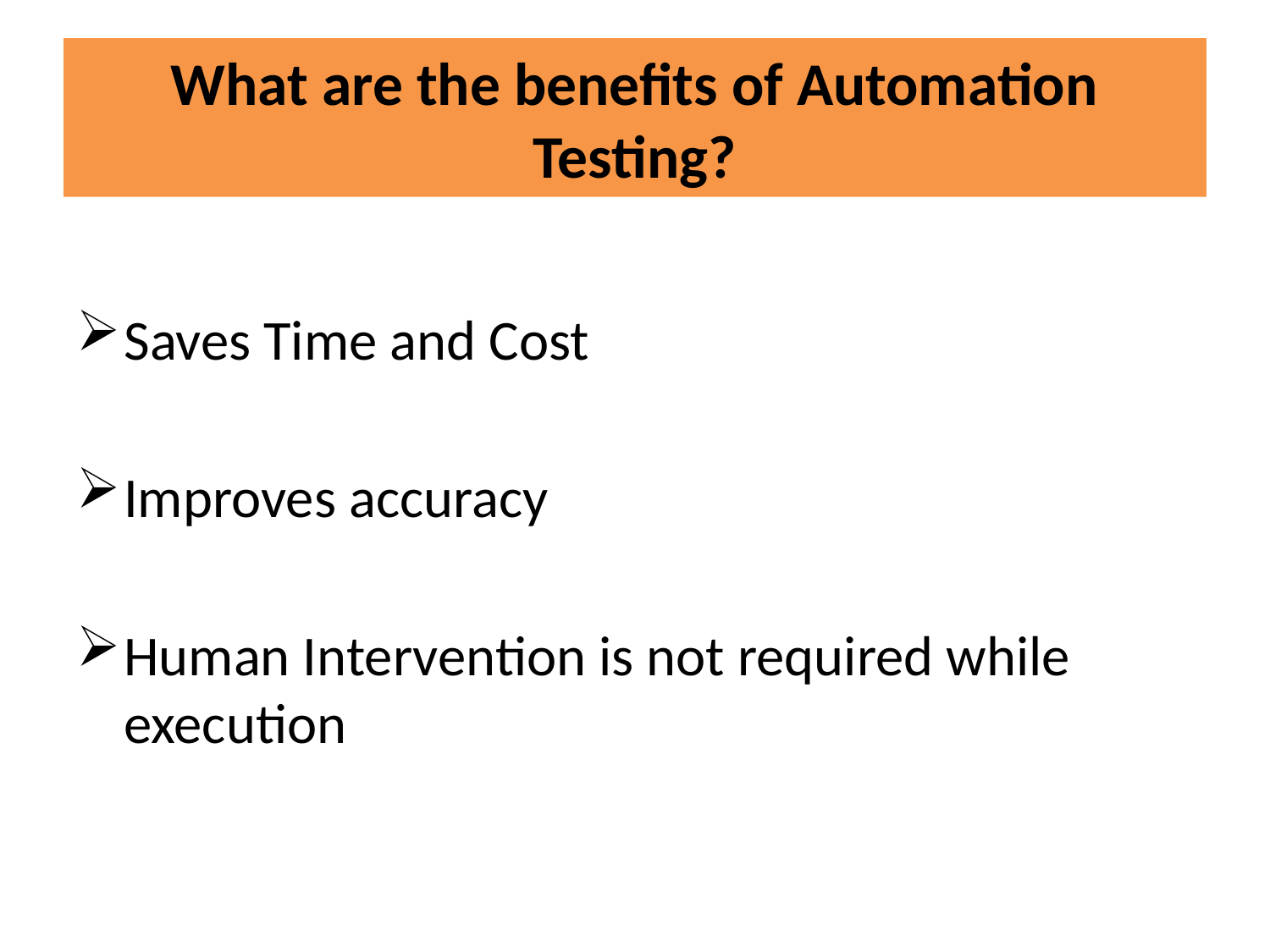

# What are the benefits of Automation Testing?

Saves Time and Cost

Improves accuracy

Human Intervention is not required while execution